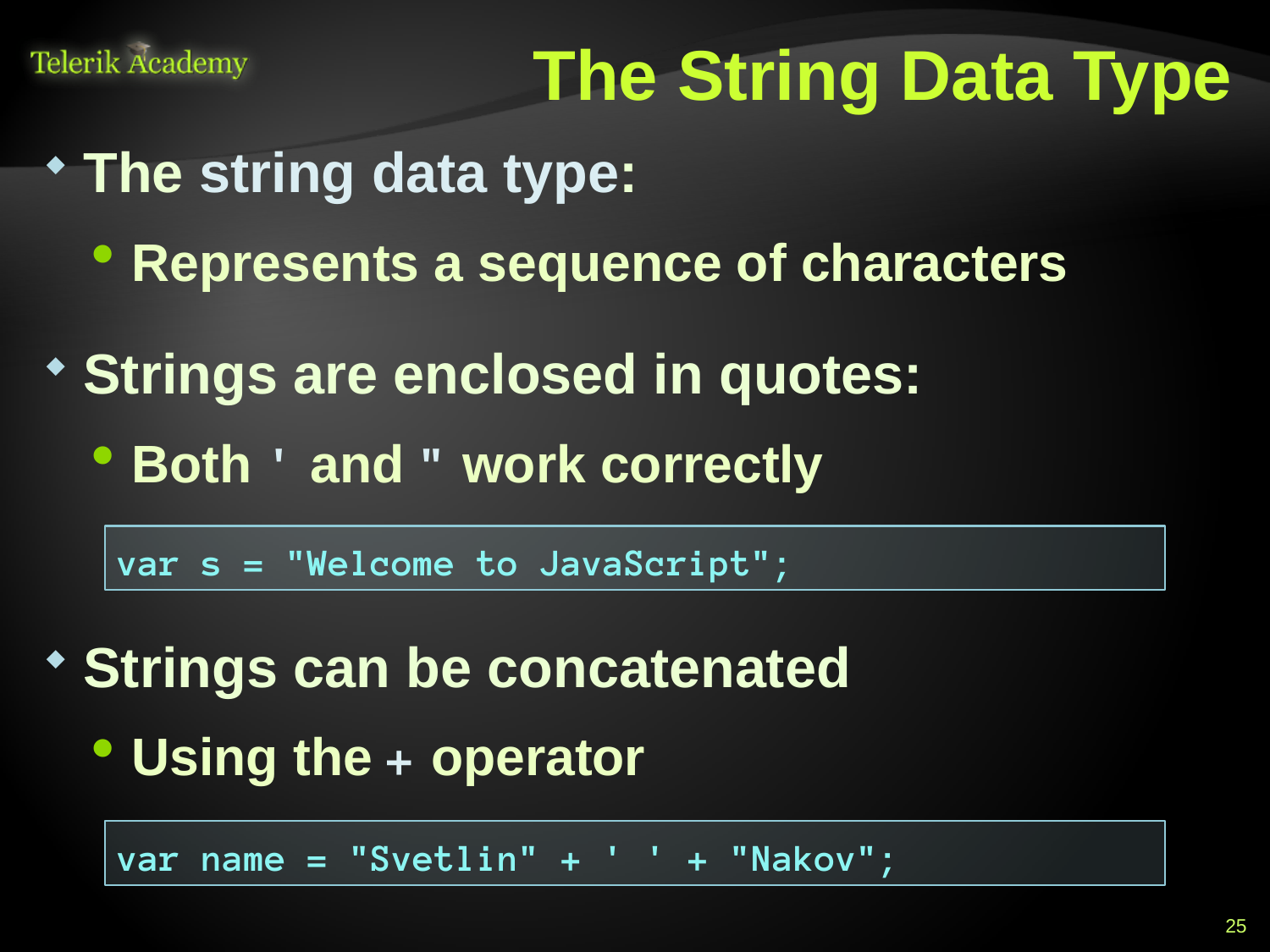

# The String Data Type
The string data type:
Represents a sequence of characters
Strings are enclosed in quotes:
Both ' and " work correctly

Strings can be concatenated
Using the + operator
var s = "Welcome to JavaScript";
var name = "Svetlin" + ' ' + "Nakov";
25